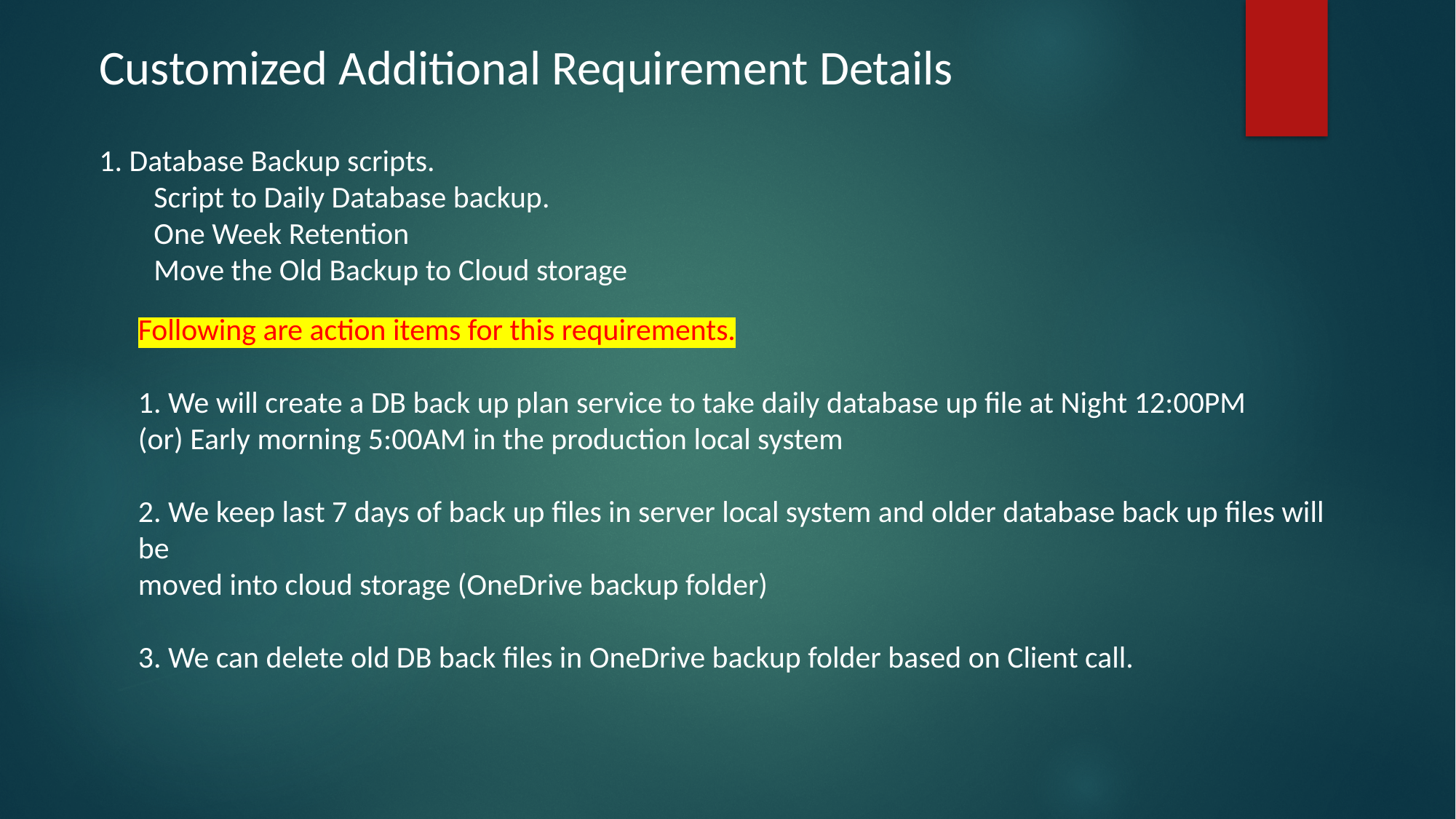

Customized Additional Requirement Details
1. Database Backup scripts.
Script to Daily Database backup.
One Week Retention
Move the Old Backup to Cloud storage

Following are action items for this requirements.
1. We will create a DB back up plan service to take daily database up file at Night 12:00PM
(or) Early morning 5:00AM in the production local system
2. We keep last 7 days of back up files in server local system and older database back up files will be
moved into cloud storage (OneDrive backup folder)
3. We can delete old DB back files in OneDrive backup folder based on Client call.